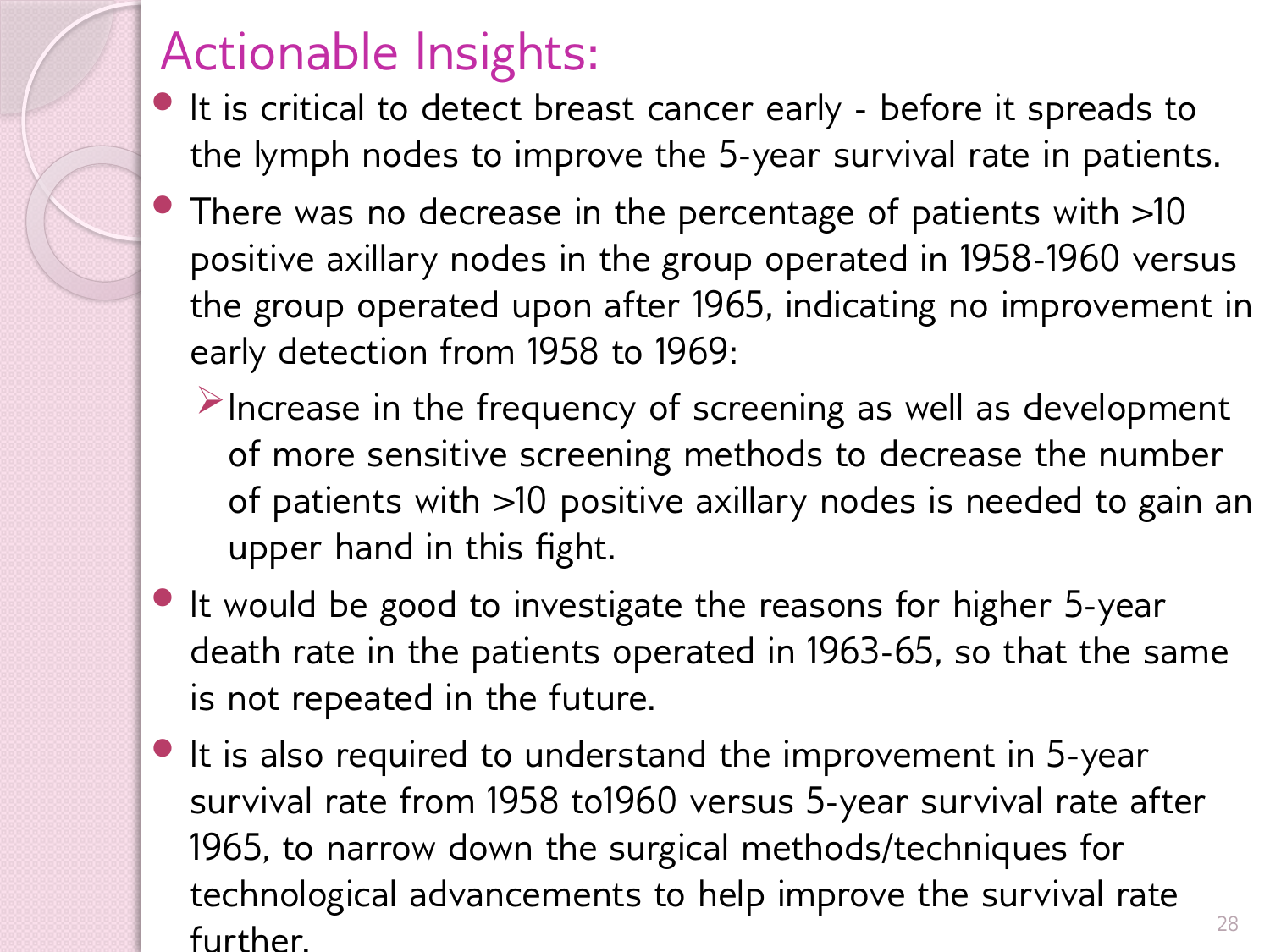

# Actionable Insights:
It is critical to detect breast cancer early - before it spreads to the lymph nodes to improve the 5-year survival rate in patients.
There was no decrease in the percentage of patients with >10 positive axillary nodes in the group operated in 1958-1960 versus the group operated upon after 1965, indicating no improvement in early detection from 1958 to 1969:
Increase in the frequency of screening as well as development of more sensitive screening methods to decrease the number of patients with >10 positive axillary nodes is needed to gain an upper hand in this fight.
It would be good to investigate the reasons for higher 5-year death rate in the patients operated in 1963-65, so that the same is not repeated in the future.
It is also required to understand the improvement in 5-year survival rate from 1958 to1960 versus 5-year survival rate after 1965, to narrow down the surgical methods/techniques for technological advancements to help improve the survival rate further.
28